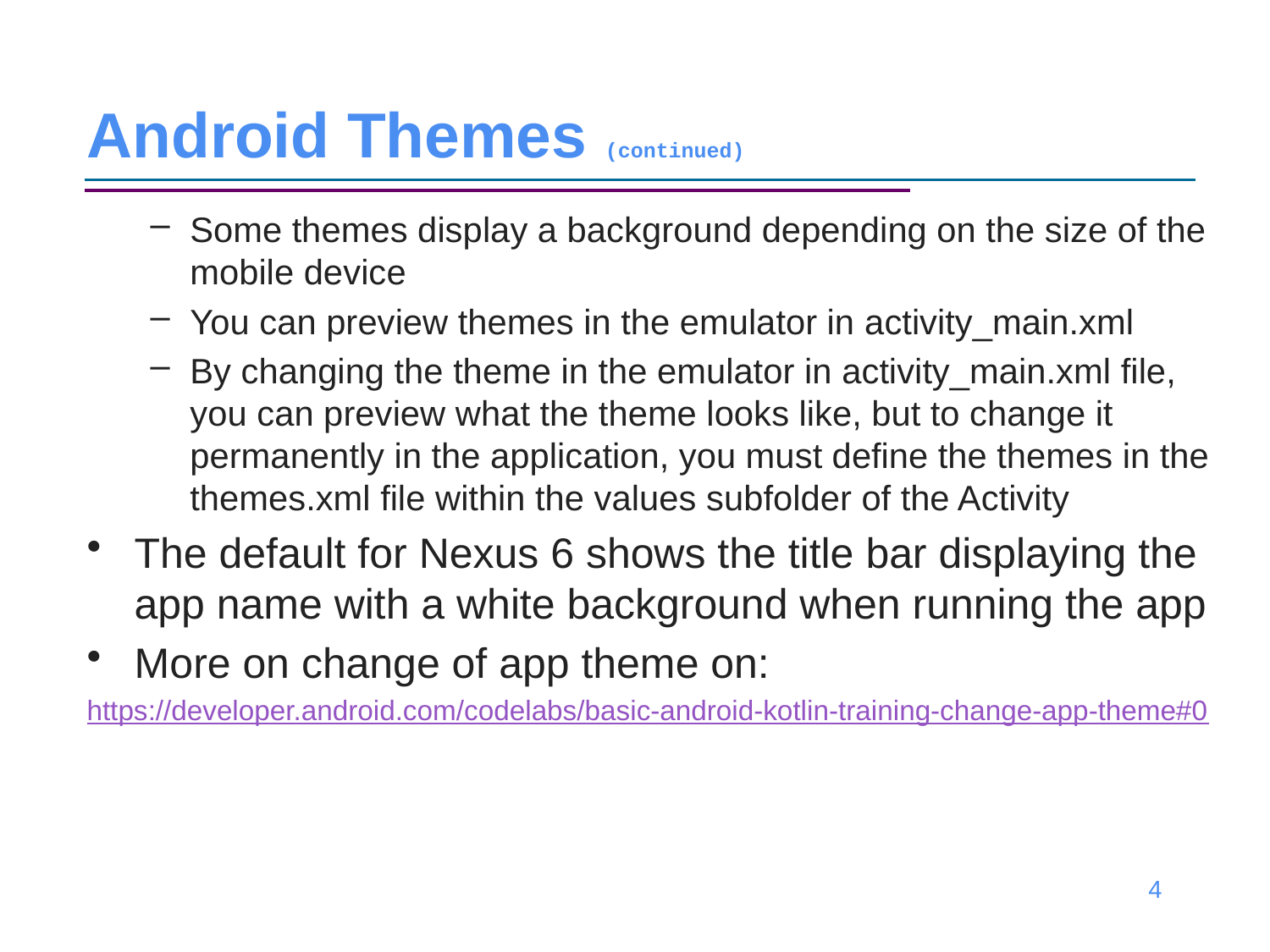

# Android Themes (continued)
Some themes display a background depending on the size of the mobile device
You can preview themes in the emulator in activity_main.xml
By changing the theme in the emulator in activity_main.xml file, you can preview what the theme looks like, but to change it permanently in the application, you must define the themes in the themes.xml file within the values subfolder of the Activity
The default for Nexus 6 shows the title bar displaying the app name with a white background when running the app
More on change of app theme on:
https://developer.android.com/codelabs/basic-android-kotlin-training-change-app-theme#0

4